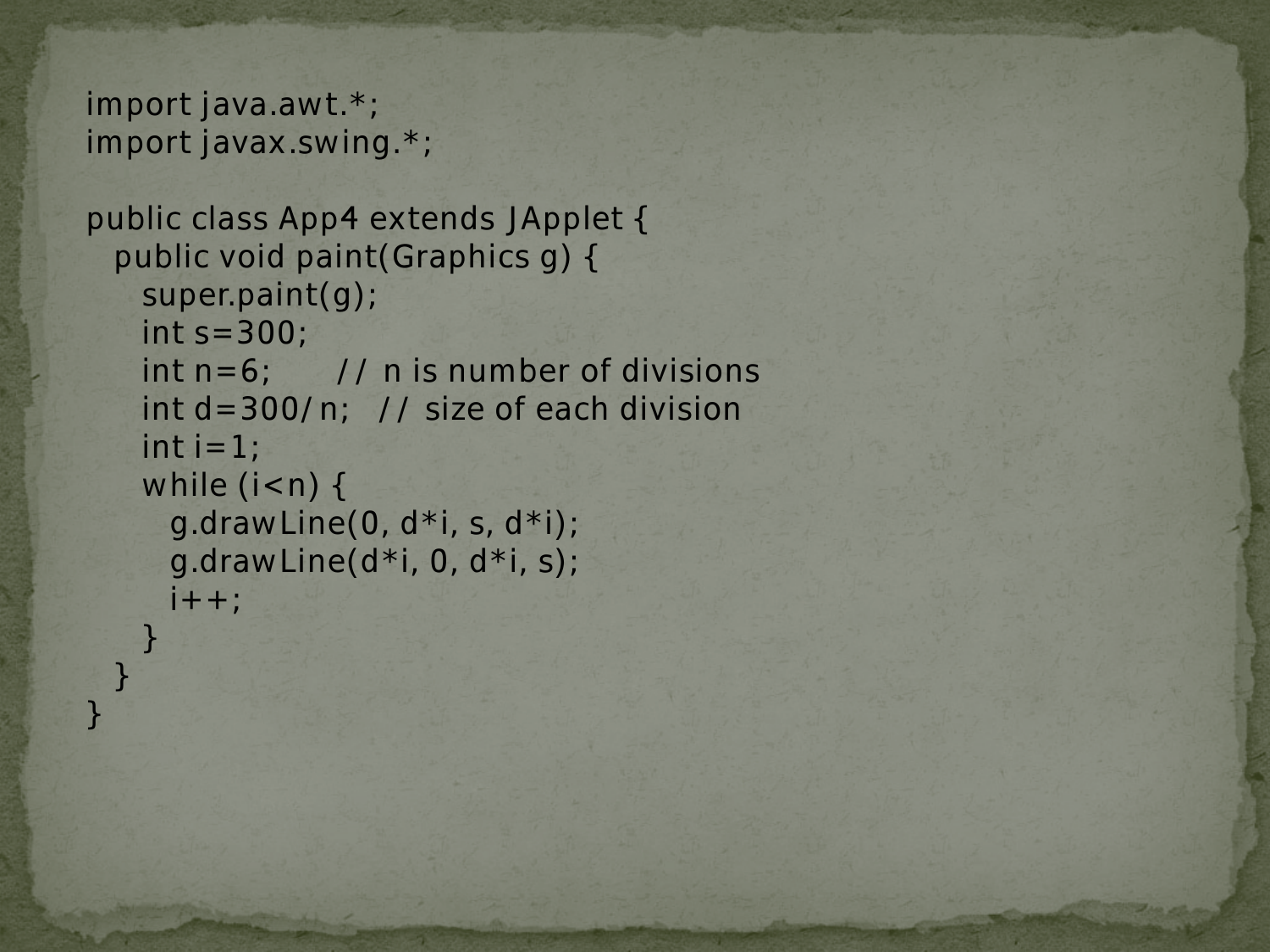

import java.awt.*;
import javax.swing.*;

public class App4 extends JApplet {
   public void paint(Graphics g) {
      super.paint(g);
      int s=300;
      int n=6;       // n is number of divisions
      int d=300/n;   // size of each division
      int i=1;
      while (i<n) {
         g.drawLine(0, d*i, s, d*i);
         g.drawLine(d*i, 0, d*i, s);
         i++;
      }
   }
}